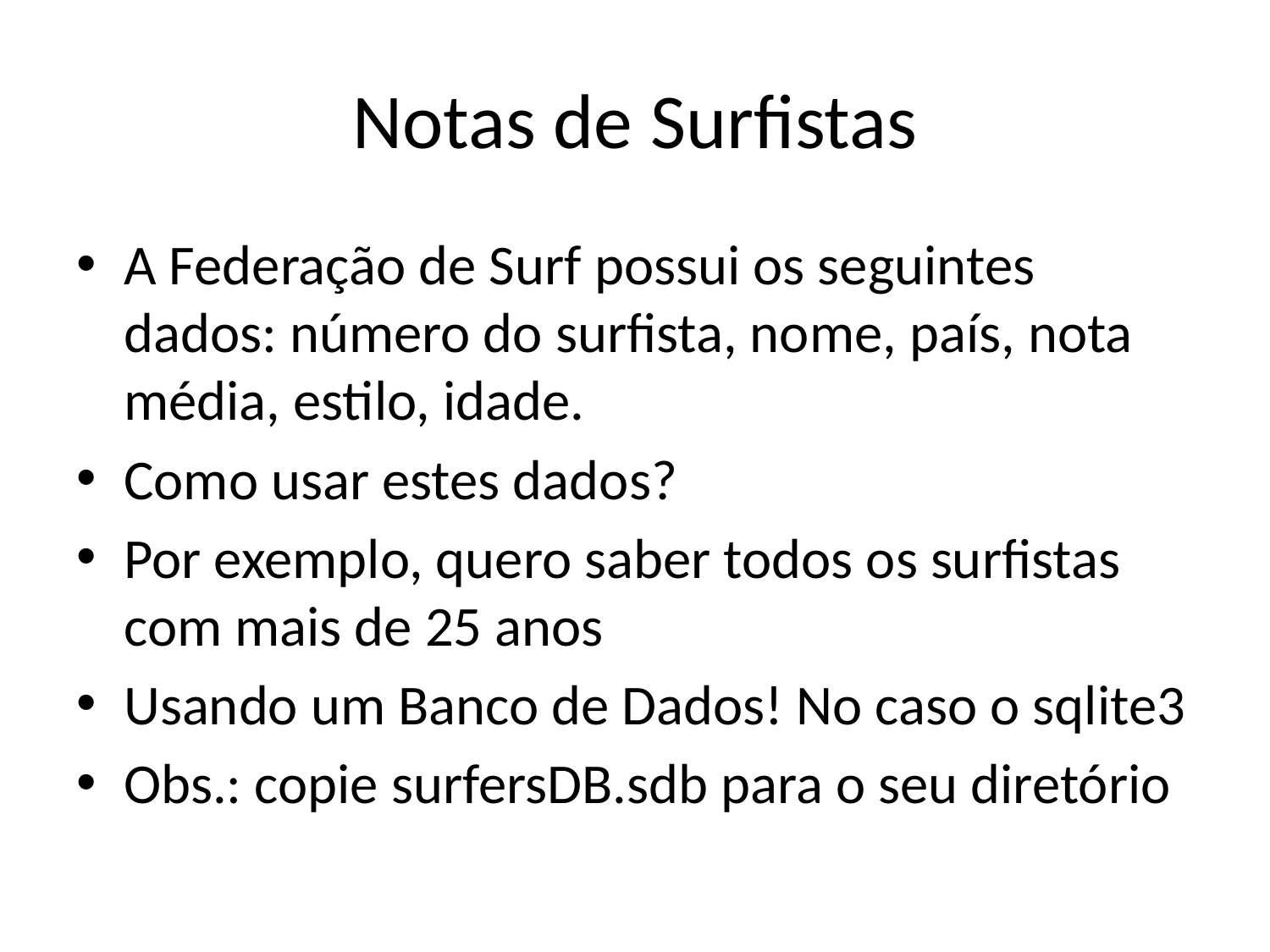

# Notas de Surfistas
A Federação de Surf possui os seguintes dados: número do surfista, nome, país, nota média, estilo, idade.
Como usar estes dados?
Por exemplo, quero saber todos os surfistas com mais de 25 anos
Usando um Banco de Dados! No caso o sqlite3
Obs.: copie surfersDB.sdb para o seu diretório